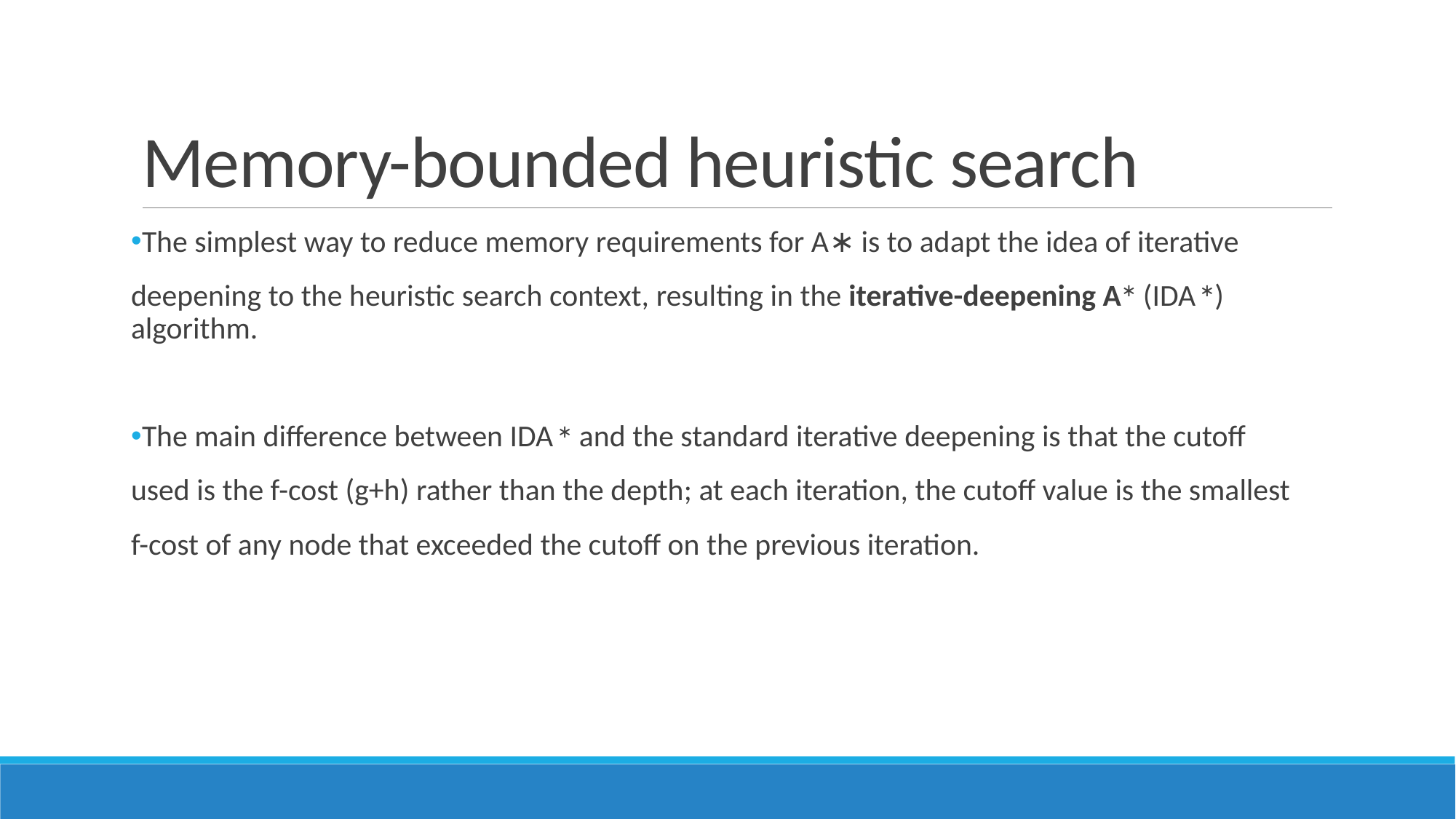

# Memory-bounded heuristic search
The simplest way to reduce memory requirements for A∗ is to adapt the idea of iterative
deepening to the heuristic search context, resulting in the iterative-deepening A∗ (IDA ∗) algorithm.

The main difference between IDA ∗ and the standard iterative deepening is that the cutoff
used is the f-cost (g+h) rather than the depth; at each iteration, the cutoff value is the smallest
f-cost of any node that exceeded the cutoff on the previous iteration.